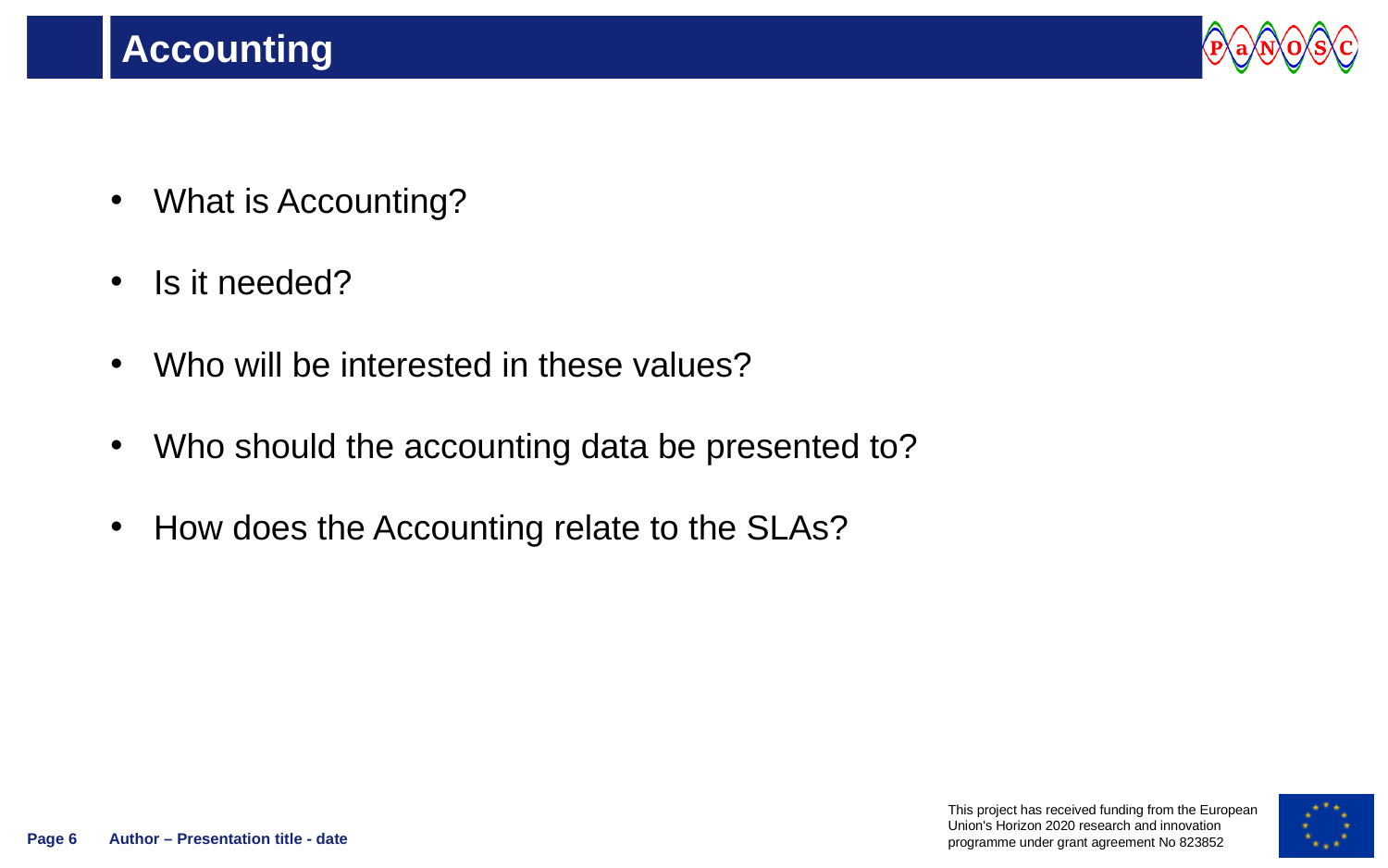

# Accounting

What is Accounting?
Is it needed?
Who will be interested in these values?
Who should the accounting data be presented to?
How does the Accounting relate to the SLAs?

Page 6
Author – Presentation title - date